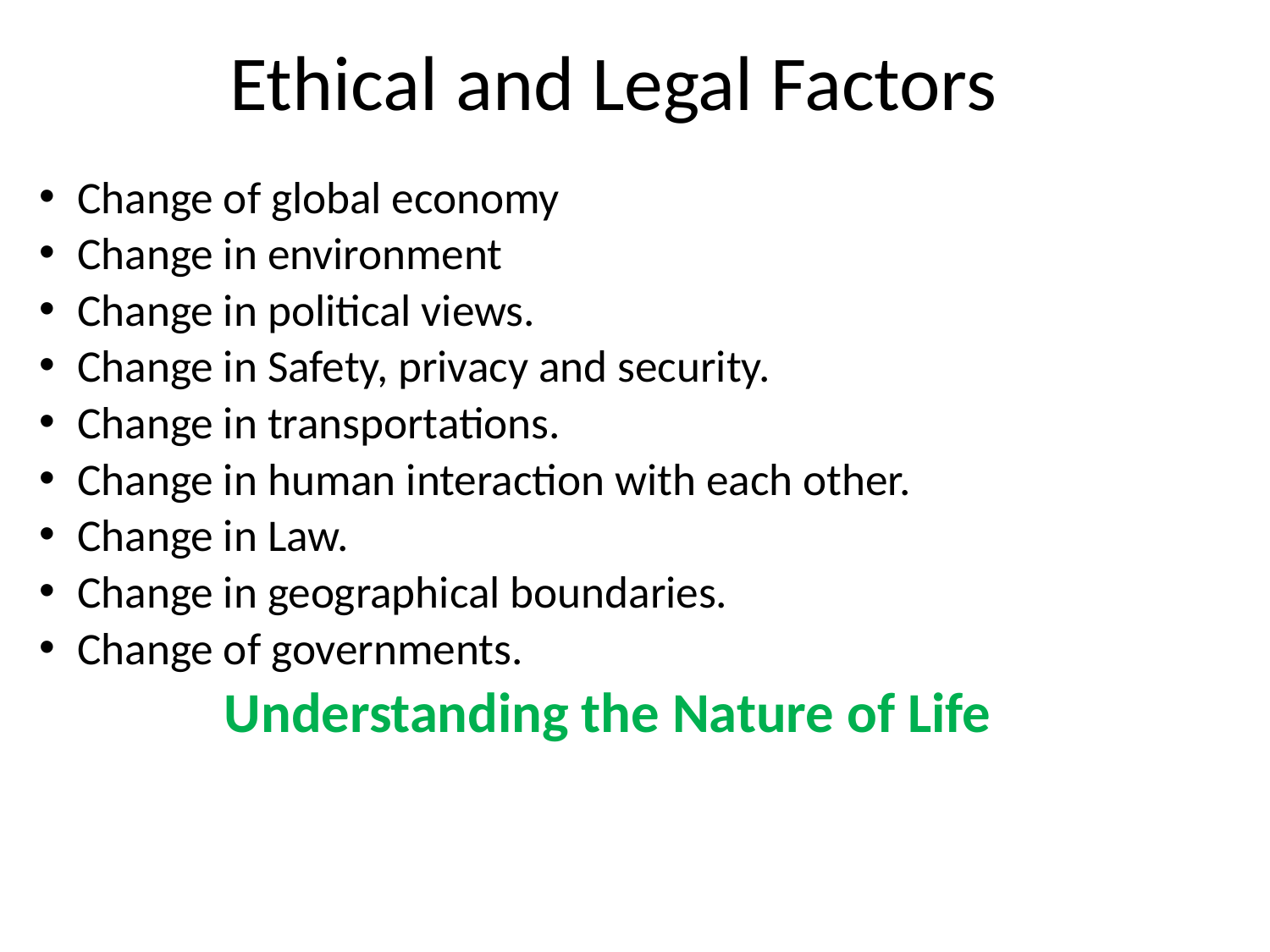

# Ethical and Legal Factors
Change of global economy
Change in environment
Change in political views.
Change in Safety, privacy and security.
Change in transportations.
Change in human interaction with each other.
Change in Law.
Change in geographical boundaries.
Change of governments.
Understanding the Nature of Life